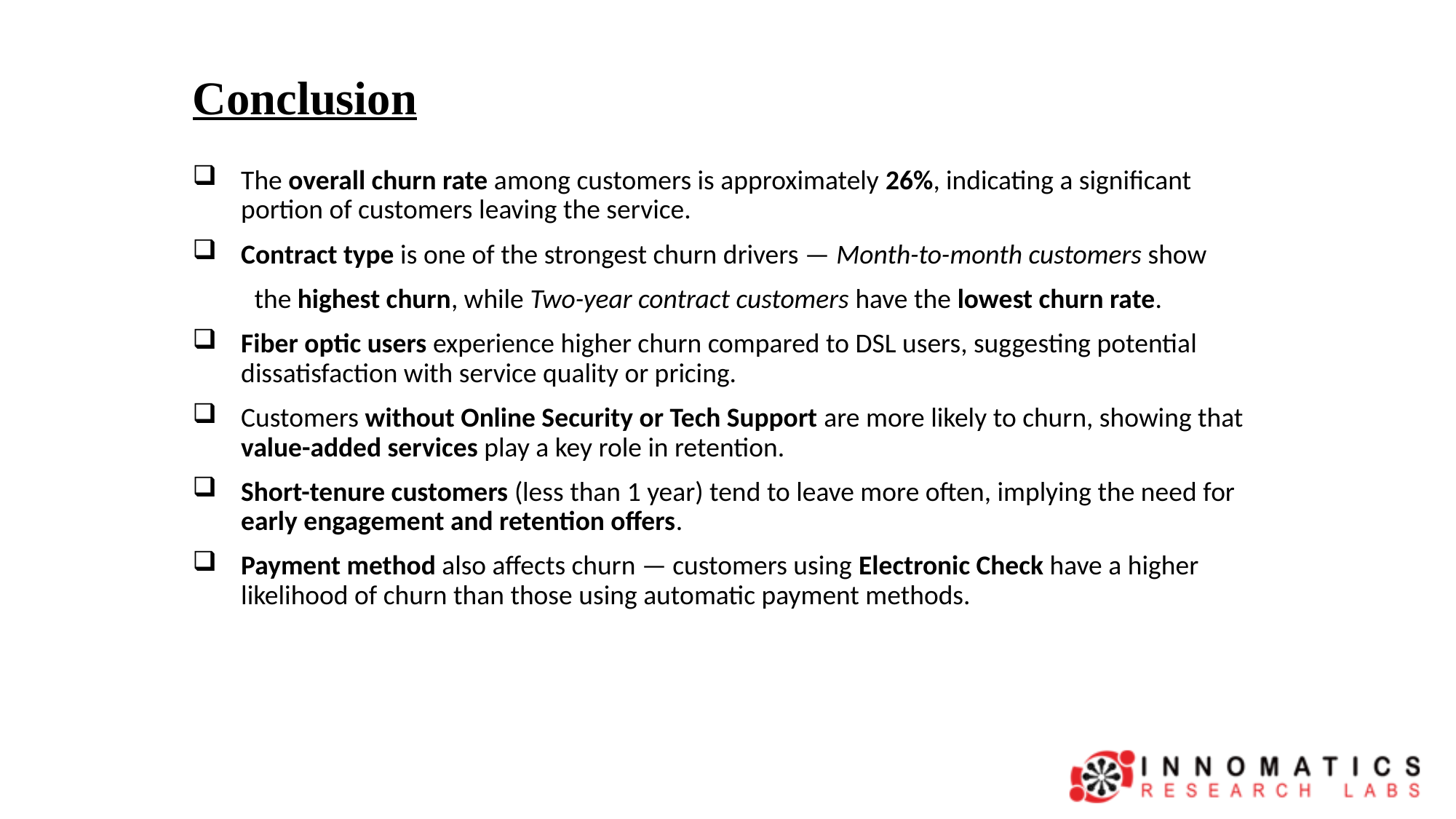

# Conclusion
The overall churn rate among customers is approximately 26%, indicating a significant portion of customers leaving the service.
Contract type is one of the strongest churn drivers — Month-to-month customers show
          the highest churn, while Two-year contract customers have the lowest churn rate.
Fiber optic users experience higher churn compared to DSL users, suggesting potential dissatisfaction with service quality or pricing.
Customers without Online Security or Tech Support are more likely to churn, showing that value-added services play a key role in retention.
Short-tenure customers (less than 1 year) tend to leave more often, implying the need for early engagement and retention offers.
Payment method also affects churn — customers using Electronic Check have a higher likelihood of churn than those using automatic payment methods.